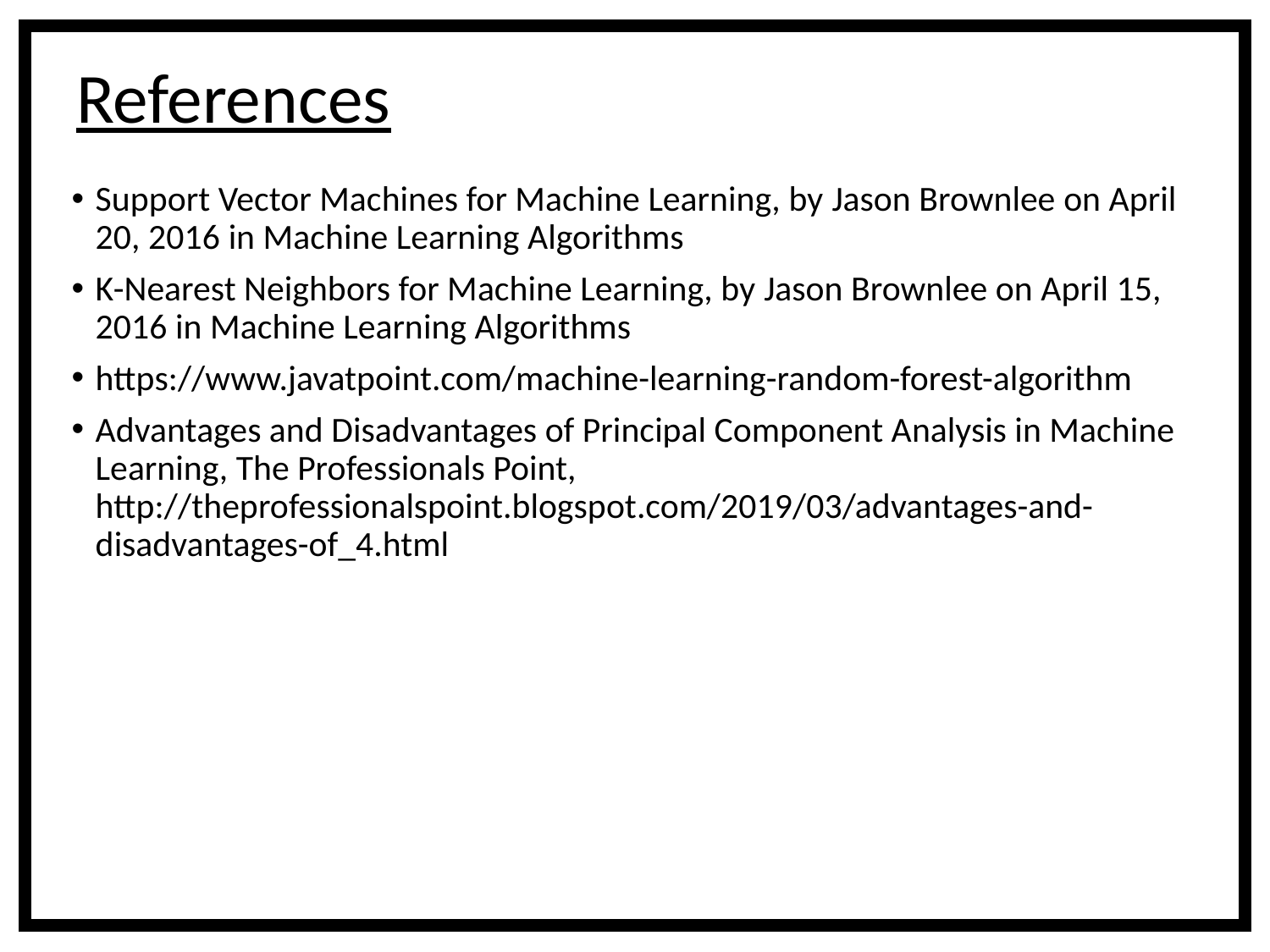

# References
Support Vector Machines for Machine Learning, by Jason Brownlee on April 20, 2016 in Machine Learning Algorithms
K-Nearest Neighbors for Machine Learning, by Jason Brownlee on April 15, 2016 in Machine Learning Algorithms
https://www.javatpoint.com/machine-learning-random-forest-algorithm
Advantages and Disadvantages of Principal Component Analysis in Machine Learning, The Professionals Point, http://theprofessionalspoint.blogspot.com/2019/03/advantages-and-disadvantages-of_4.html

18